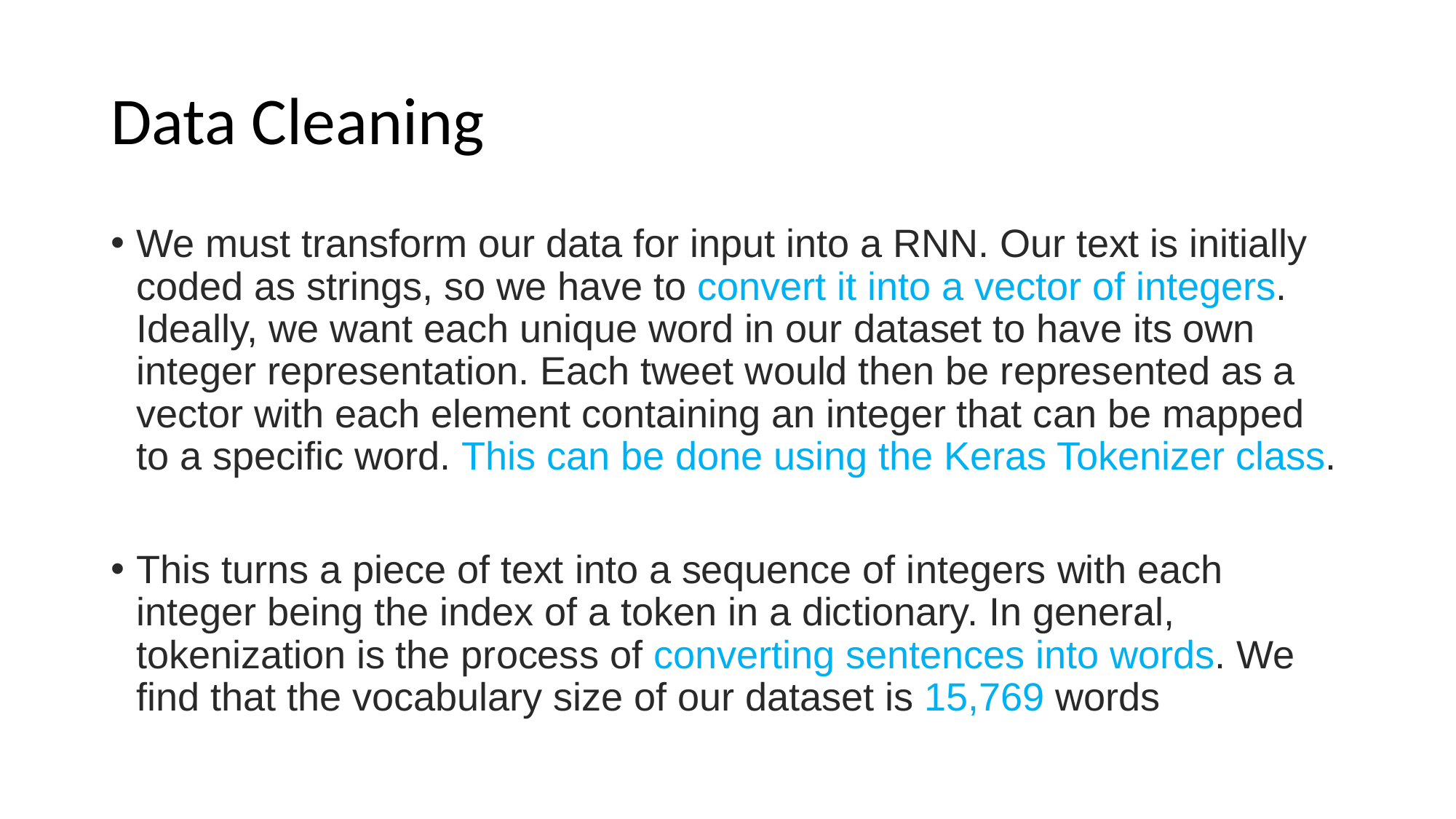

# Data Cleaning
We must transform our data for input into a RNN. Our text is initially coded as strings, so we have to convert it into a vector of integers. Ideally, we want each unique word in our dataset to have its own integer representation. Each tweet would then be represented as a vector with each element containing an integer that can be mapped to a specific word. This can be done using the Keras Tokenizer class.

This turns a piece of text into a sequence of integers with each integer being the index of a token in a dictionary. In general, tokenization is the process of converting sentences into words. We find that the vocabulary size of our dataset is 15,769 words